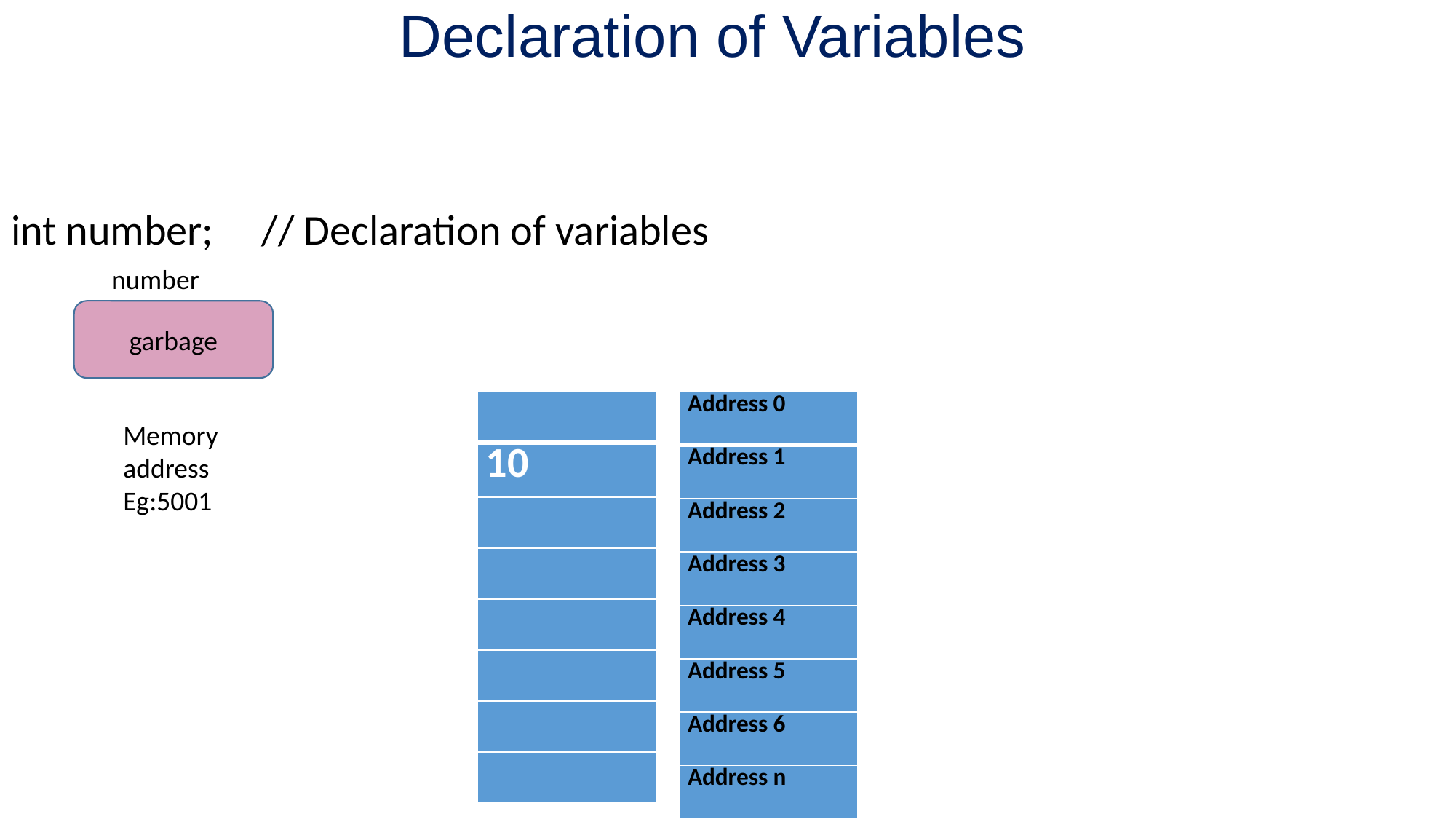

# Declaration of Variables

int number;     // Declaration of variables

number
garbage
|  |
| --- |
| 10 |
|  |
|  |
|  |
|  |
|  |
|  |

|  |
| --- |
|  |
|  |
|  |
|  |
|  |
|  |
|  |
| Address 0 |
| --- |
| Address 1 |
| Address 2 |
| Address 3 |
| Address 4 |
| Address 5 |
| Address 6 |
| Address n |
Memory address
Eg:5001